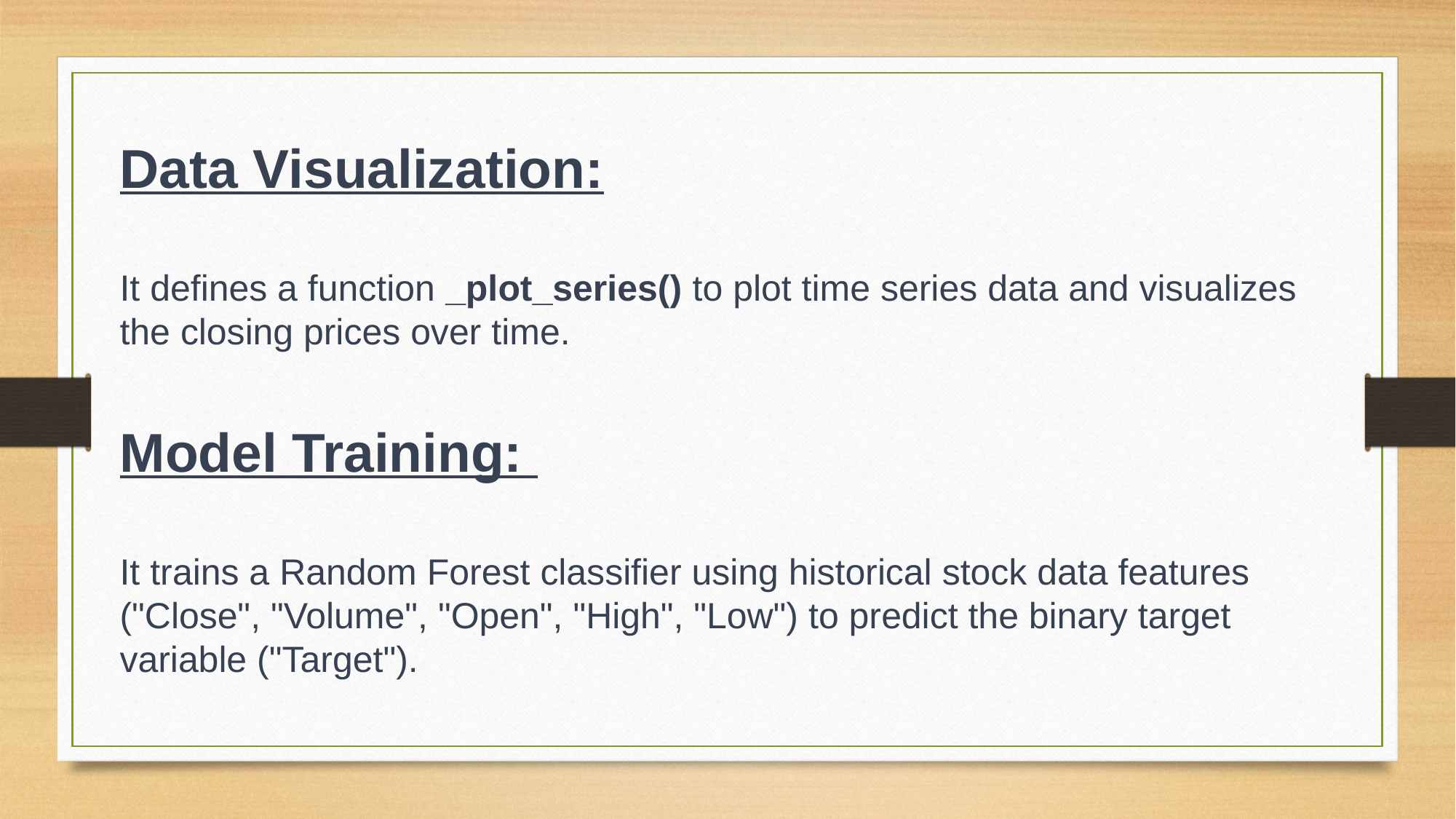

Data Visualization:

It defines a function _plot_series() to plot time series data and visualizes the closing prices over time.

Model Training:

It trains a Random Forest classifier using historical stock data features ("Close", "Volume", "Open", "High", "Low") to predict the binary target variable ("Target").